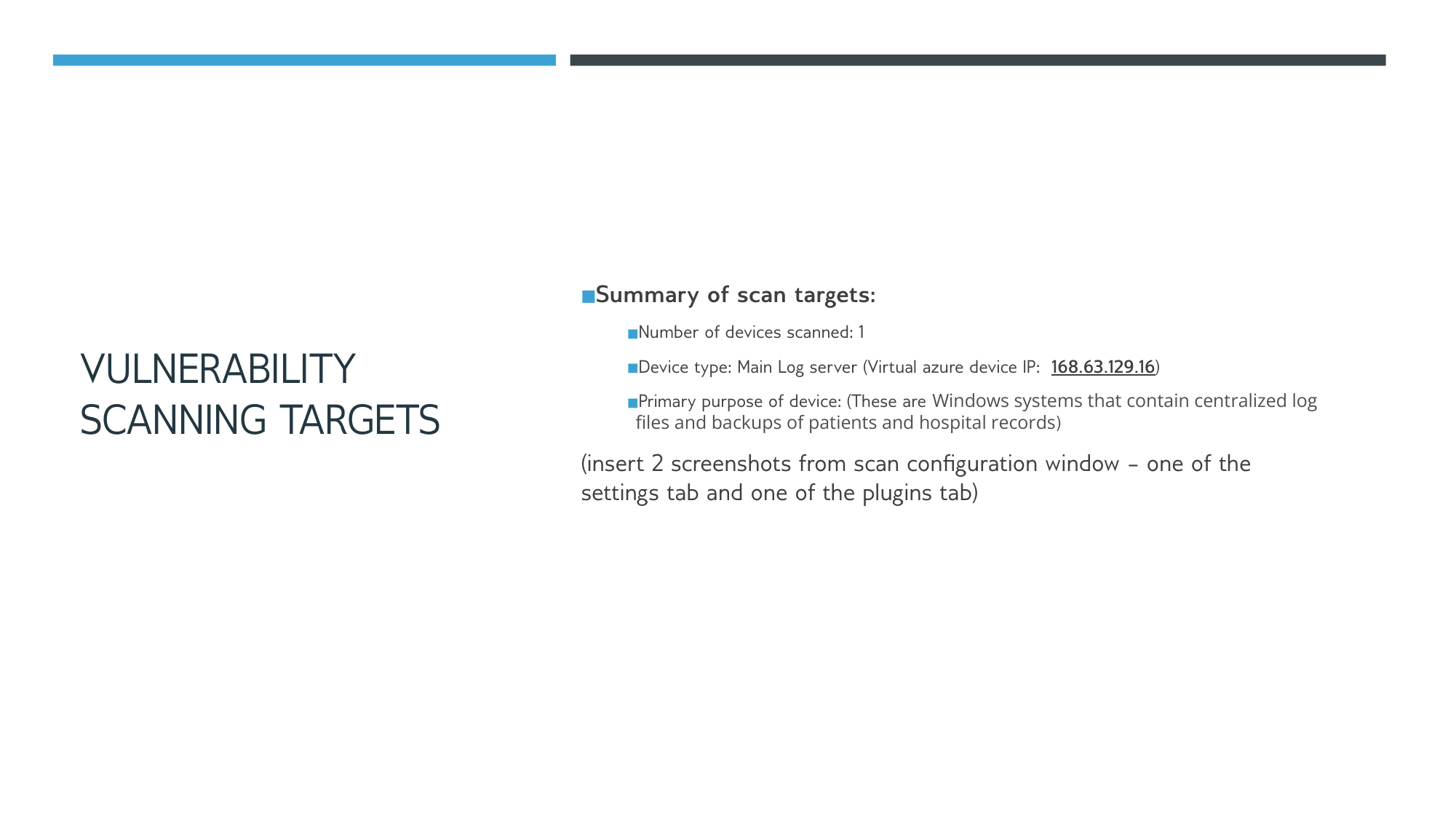

# VULNERABILITY SCANNING TARGETS
Summary of scan targets:
Number of devices scanned: 1
Device type: Main Log server (Virtual azure device IP:  168.63.129.16)
Primary purpose of device: (These are Windows systems that contain centralized log files and backups of patients and hospital records)
(insert 2 screenshots from scan configuration window – one of the settings tab and one of the plugins tab)